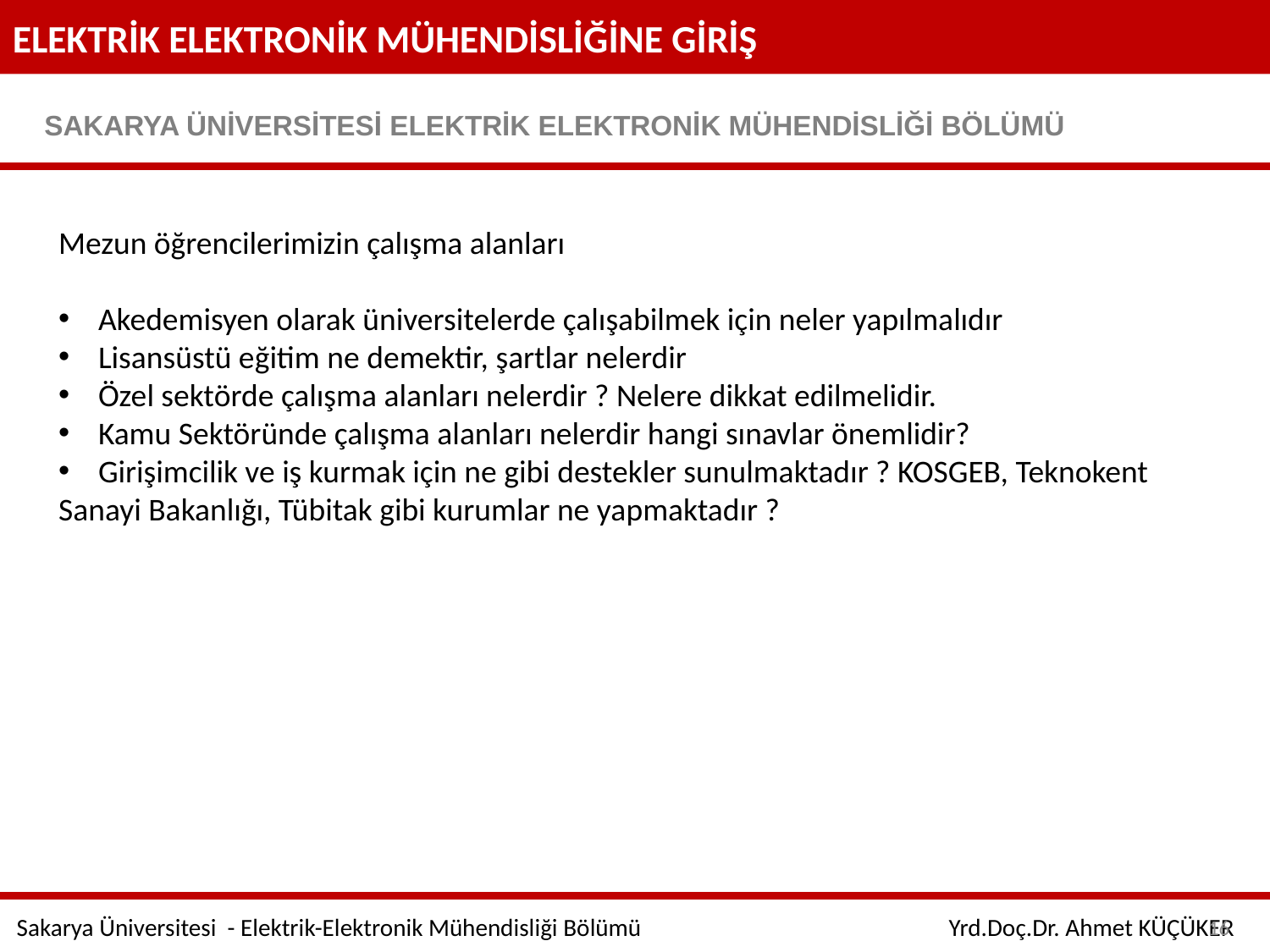

ELEKTRİK ELEKTRONİK MÜHENDİSLİĞİNE GİRİŞ

SAKARYA ÜNİVERSİTESİ ELEKTRİK ELEKTRONİK MÜHENDİSLİĞİ BÖLÜMÜ

Mezun öğrencilerimizin çalışma alanları

Akedemisyen olarak üniversitelerde çalışabilmek için neler yapılmalıdır
Lisansüstü eğitim ne demektir, şartlar nelerdir
Özel sektörde çalışma alanları nelerdir ? Nelere dikkat edilmelidir.
Kamu Sektöründe çalışma alanları nelerdir hangi sınavlar önemlidir?
Girişimcilik ve iş kurmak için ne gibi destekler sunulmaktadır ? KOSGEB, Teknokent
Sanayi Bakanlığı, Tübitak gibi kurumlar ne yapmaktadır ?

16
Sakarya Üniversitesi  - Elektrik-Elektronik Mühendisliği Bölümü
Yrd.Doç.Dr. Ahmet KÜÇÜKER